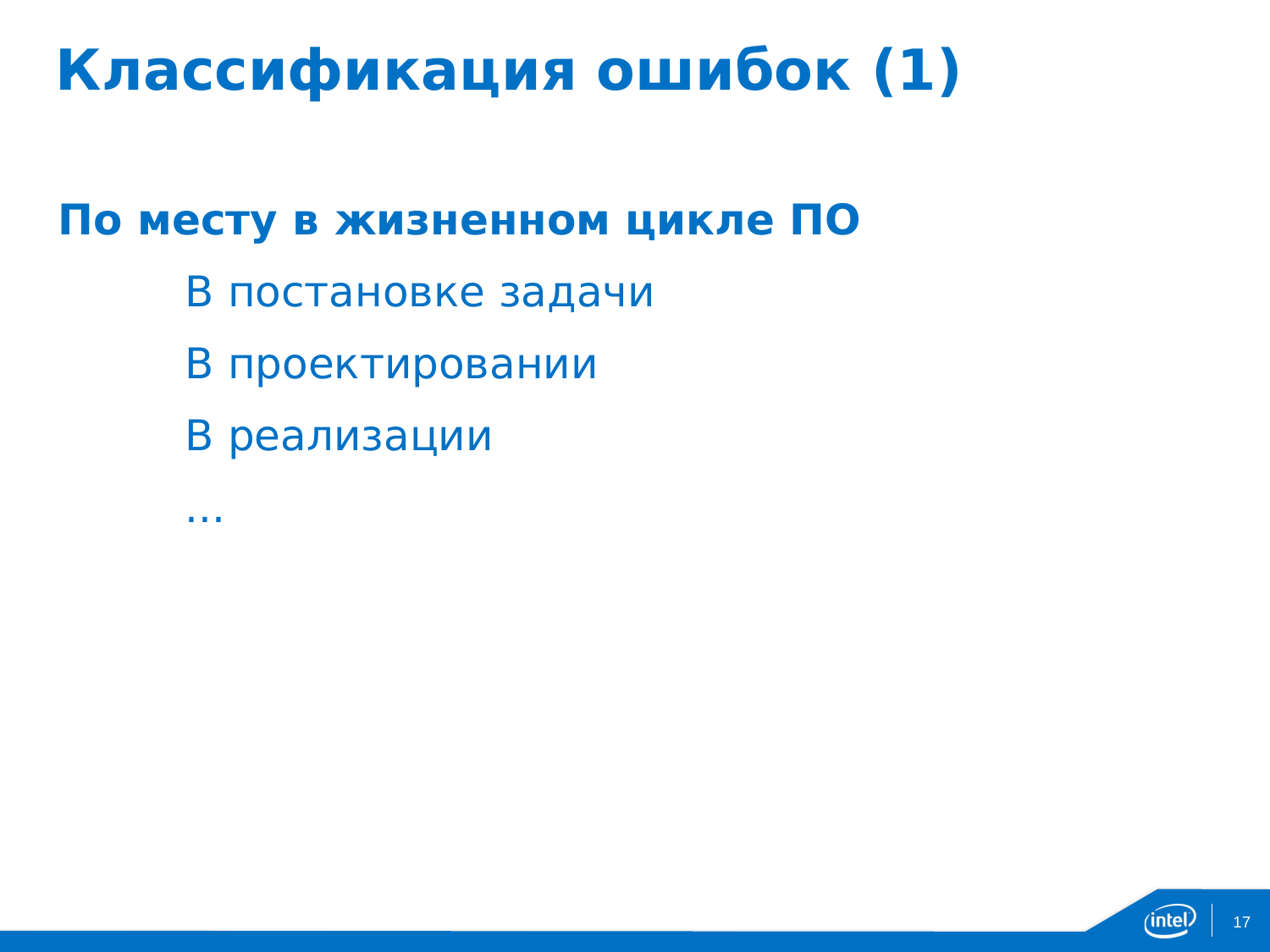

# Классификация ошибок (1)

По месту в жизненном цикле ПО
	В постановке задачи
	В проектировании
	В реализации
	...
17